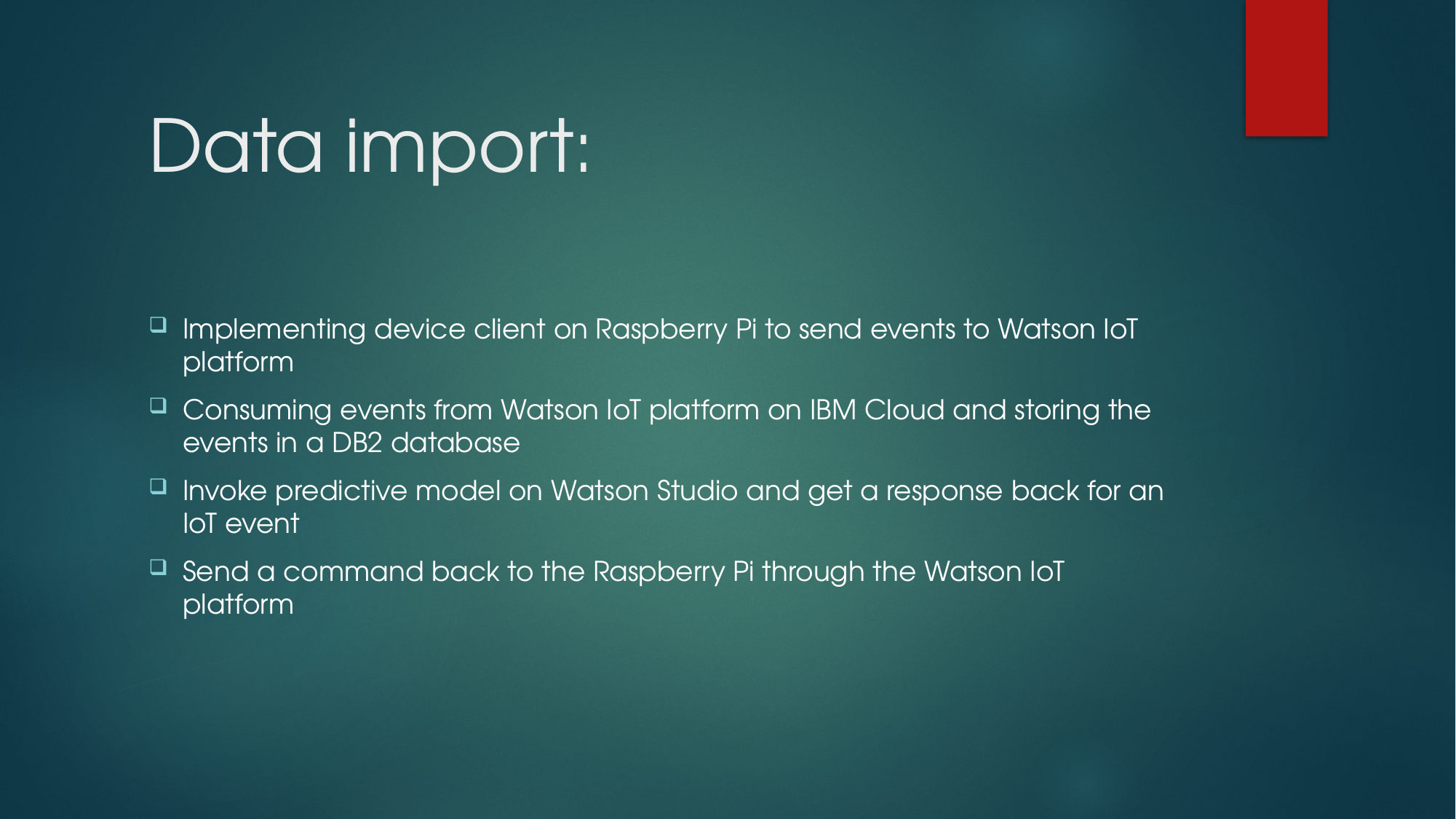

# Data import:
Implementing device client on Raspberry Pi to send events to Watson IoT platform
Consuming events from Watson IoT platform on IBM Cloud and storing the events in a DB2 database
Invoke predictive model on Watson Studio and get a response back for an IoT event
Send a command back to the Raspberry Pi through the Watson IoT platform